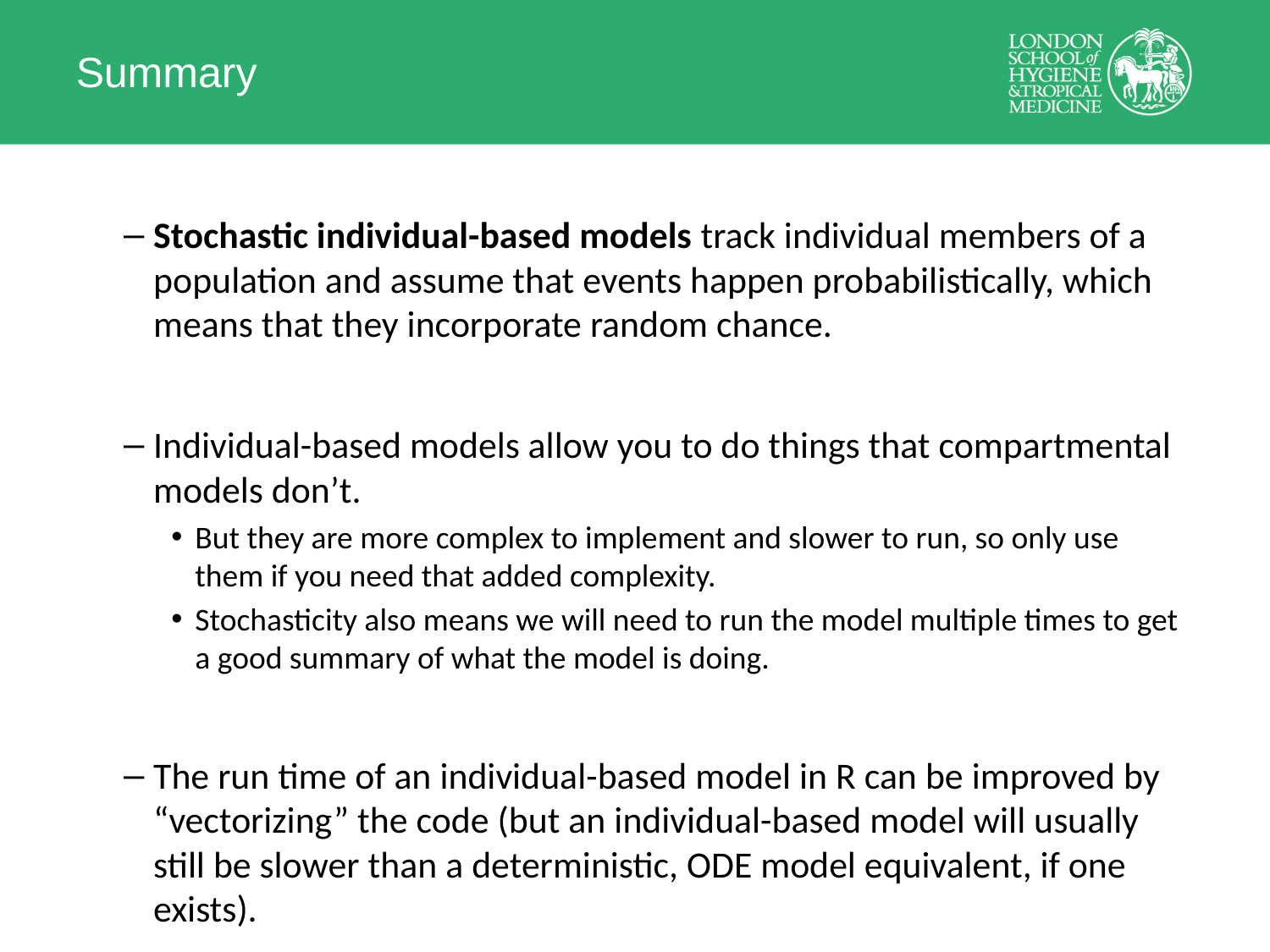

# Summary
Stochastic individual-based models track individual members of a population and assume that events happen probabilistically, which means that they incorporate random chance.

Individual-based models allow you to do things that compartmental models don’t.
But they are more complex to implement and slower to run, so only use them if you need that added complexity.
Stochasticity also means we will need to run the model multiple times to get a good summary of what the model is doing.

The run time of an individual-based model in R can be improved by “vectorizing” the code (but an individual-based model will usually still be slower than a deterministic, ODE model equivalent, if one exists).